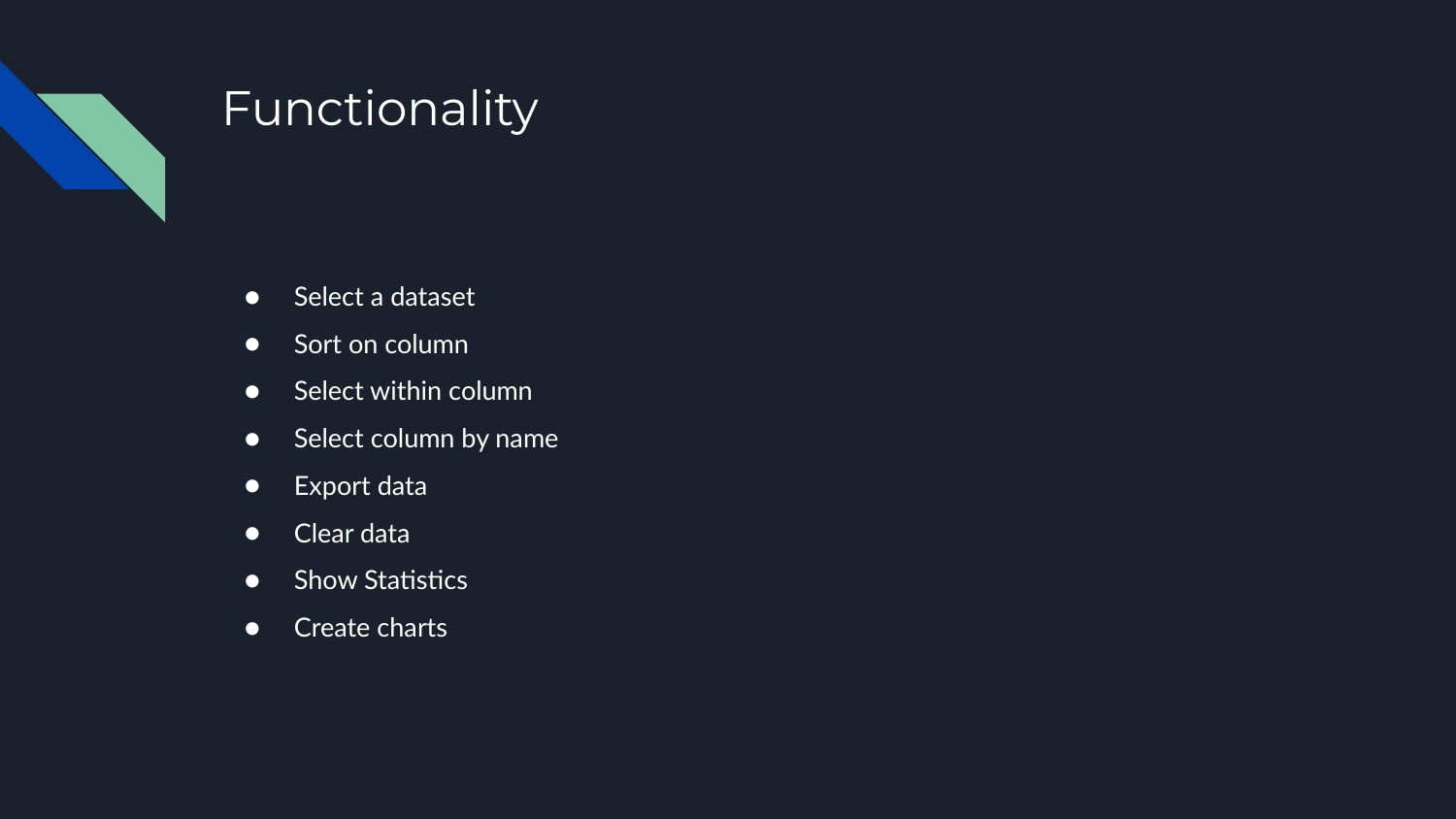

# Functionality
Select a dataset
Sort on column
Select within column
Select column by name
Export data
Clear data
Show Statistics
Create charts